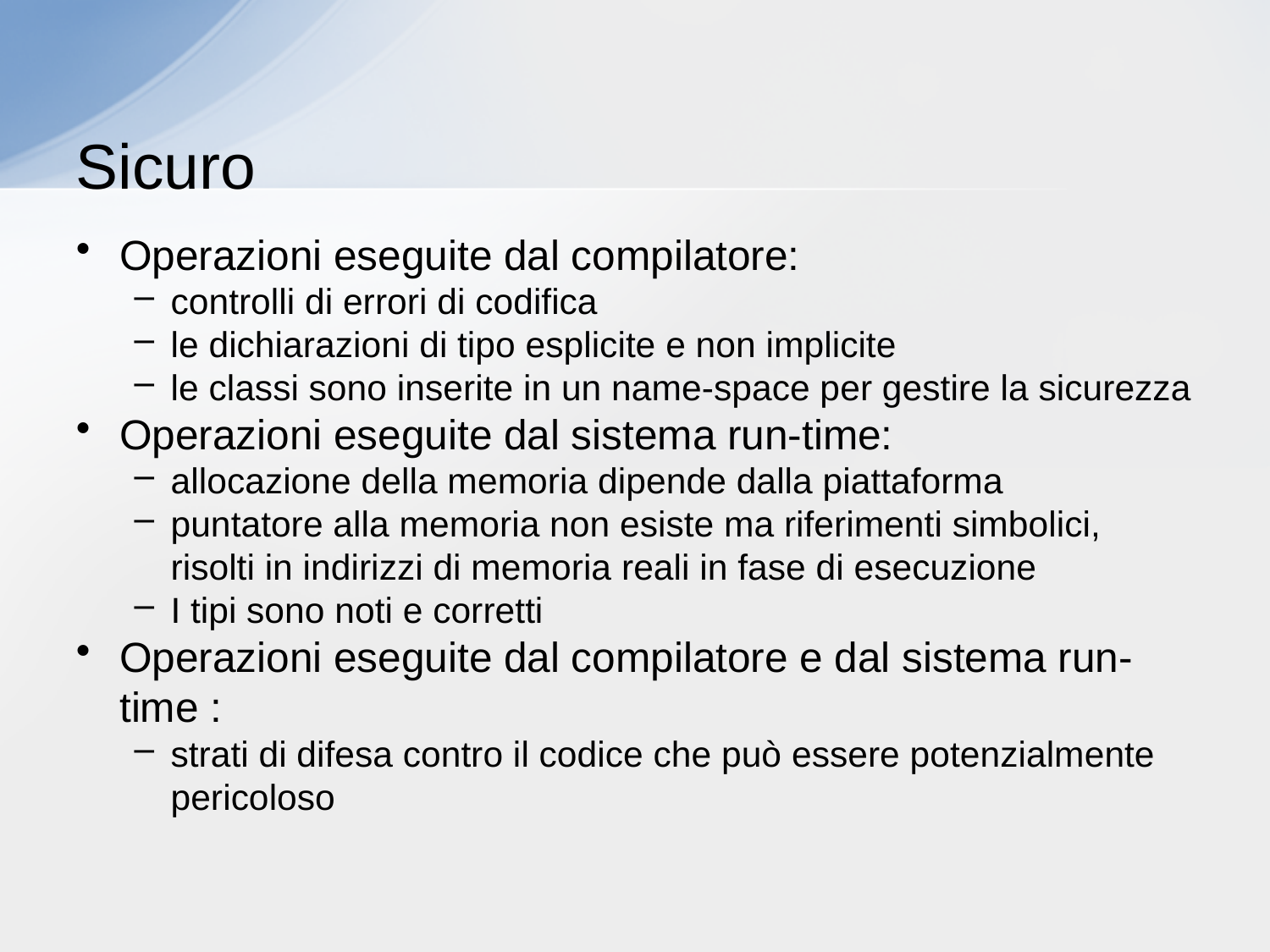

# Sicuro
Operazioni eseguite dal compilatore:
controlli di errori di codifica
le dichiarazioni di tipo esplicite e non implicite
le classi sono inserite in un name-space per gestire la sicurezza
Operazioni eseguite dal sistema run-time:
allocazione della memoria dipende dalla piattaforma
puntatore alla memoria non esiste ma riferimenti simbolici, risolti in indirizzi di memoria reali in fase di esecuzione
I tipi sono noti e corretti
Operazioni eseguite dal compilatore e dal sistema run-time :
strati di difesa contro il codice che può essere potenzialmente pericoloso